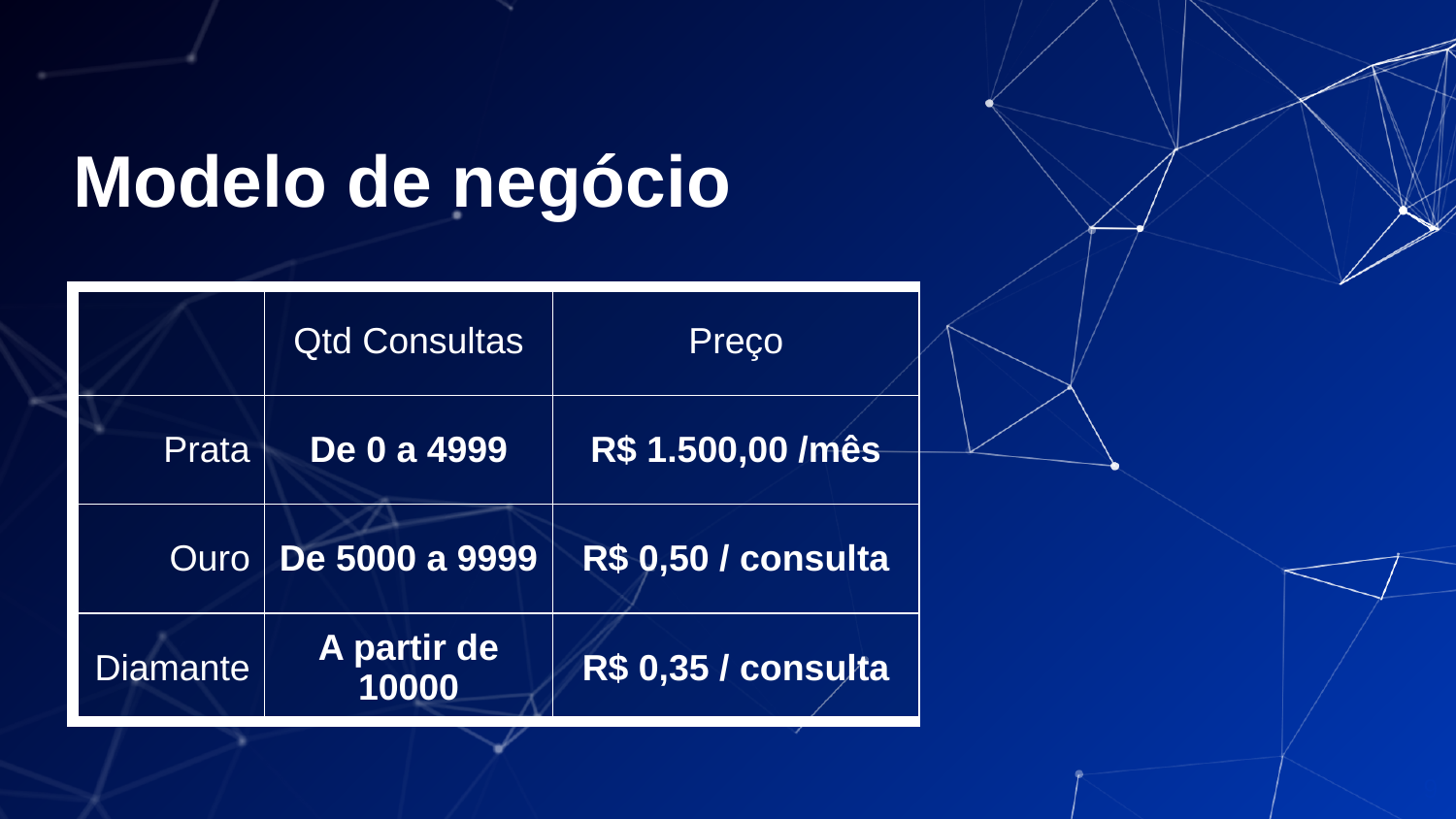

# Modelo de negócio
|  | Qtd Consultas | Preço |
| --- | --- | --- |
| Prata | De 0 a 4999 | R$ 1.500,00 /mês |
| Ouro | De 5000 a 9999 | R$ 0,50 / consulta |
| Diamante | A partir de 10000 | R$ 0,35 / consulta |
9